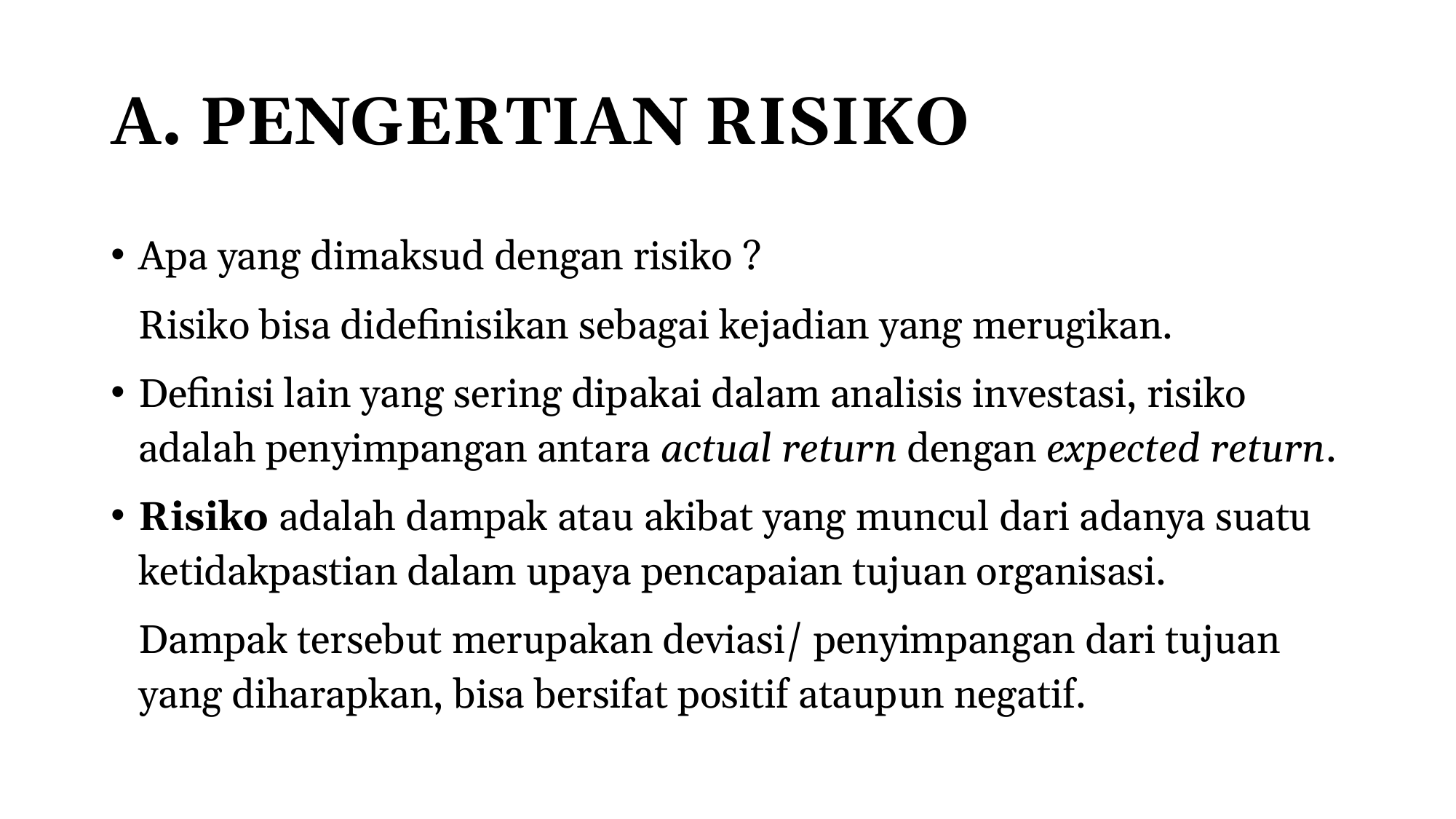

# PENGERTIAN RISIKO
Apa yang dimaksud dengan risiko ?
Risiko bisa didefinisikan sebagai kejadian yang merugikan.
Definisi lain yang sering dipakai dalam analisis investasi, risiko adalah penyimpangan antara actual return dengan expected return.
Risiko adalah dampak atau akibat yang muncul dari adanya suatu ketidakpastian dalam upaya pencapaian tujuan organisasi.
Dampak tersebut merupakan deviasi/ penyimpangan dari tujuan yang diharapkan, bisa bersifat positif ataupun negatif.